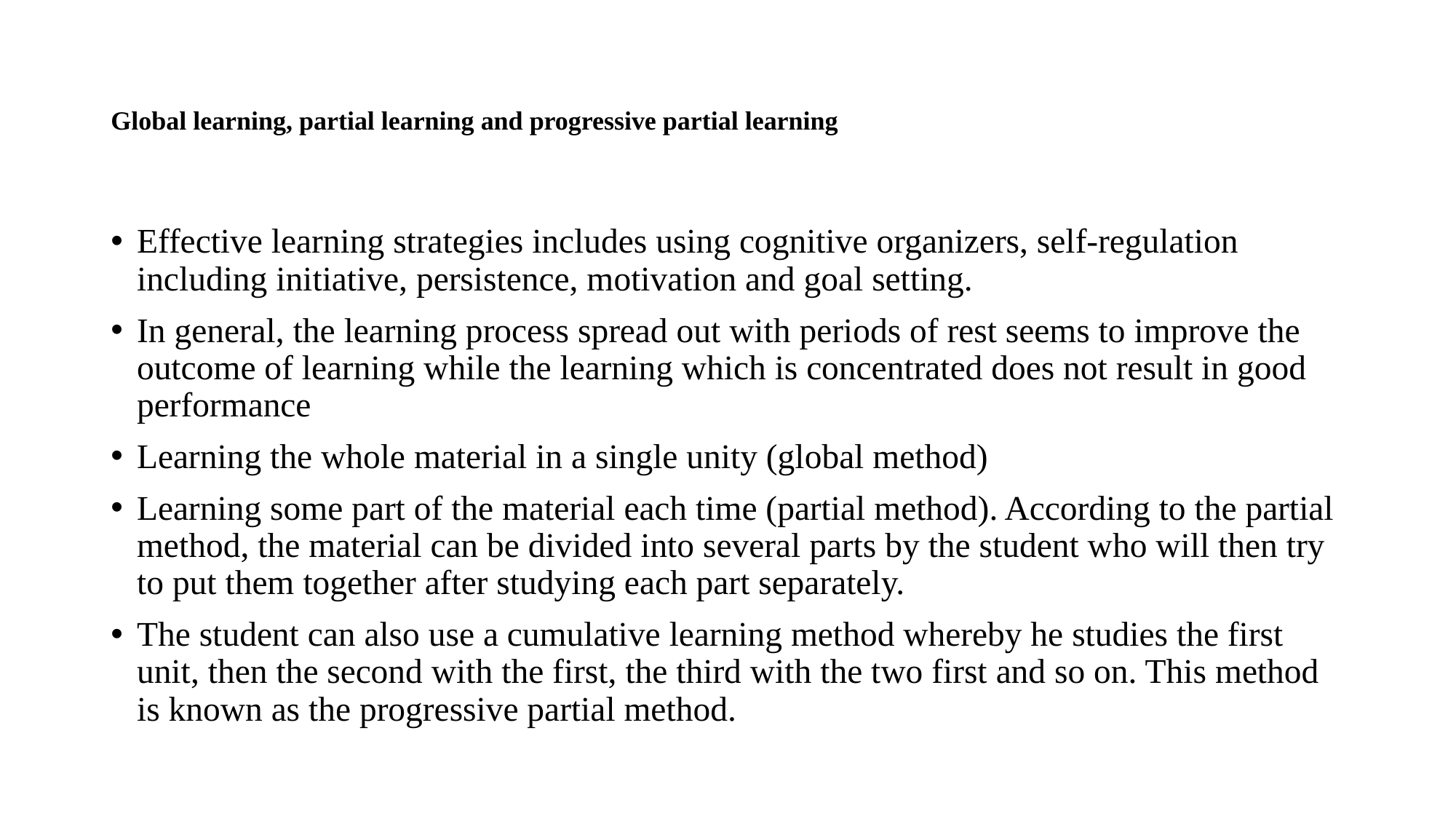

# Global learning, partial learning and progressive partial learning
Effective learning strategies includes using cognitive organizers, self-regulation including initiative, persistence, motivation and goal setting.
In general, the learning process spread out with periods of rest seems to improve the outcome of learning while the learning which is concentrated does not result in good performance
Learning the whole material in a single unity (global method)
Learning some part of the material each time (partial method). According to the partial method, the material can be divided into several parts by the student who will then try to put them together after studying each part separately.
The student can also use a cumulative learning method whereby he studies the first unit, then the second with the first, the third with the two first and so on. This method is known as the progressive partial method.